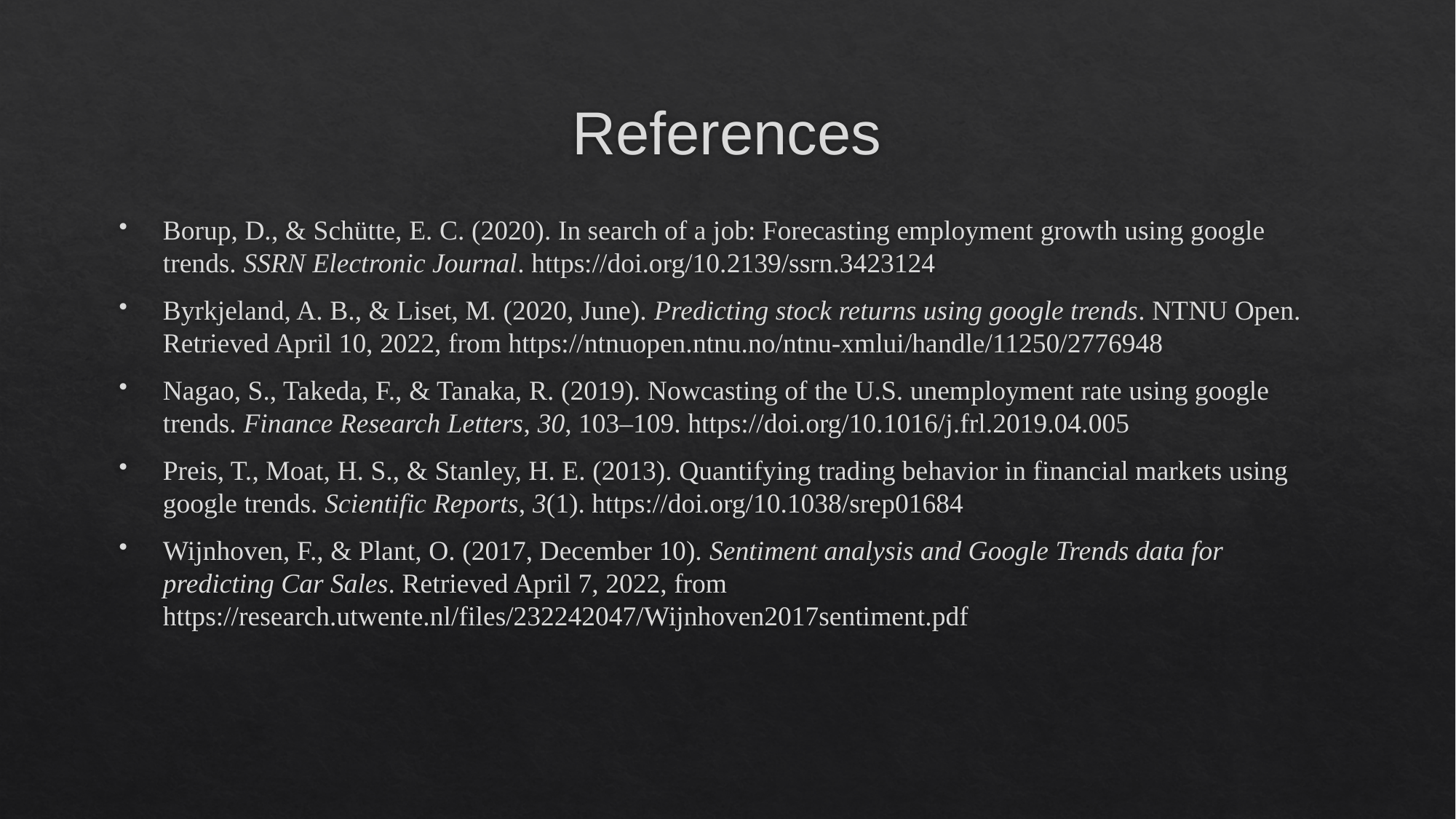

# References
Borup, D., & Schütte, E. C. (2020). In search of a job: Forecasting employment growth using google trends. SSRN Electronic Journal. https://doi.org/10.2139/ssrn.3423124
Byrkjeland, A. B., & Liset, M. (2020, June). Predicting stock returns using google trends. NTNU Open. Retrieved April 10, 2022, from https://ntnuopen.ntnu.no/ntnu-xmlui/handle/11250/2776948
Nagao, S., Takeda, F., & Tanaka, R. (2019). Nowcasting of the U.S. unemployment rate using google trends. Finance Research Letters, 30, 103–109. https://doi.org/10.1016/j.frl.2019.04.005
Preis, T., Moat, H. S., & Stanley, H. E. (2013). Quantifying trading behavior in financial markets using google trends. Scientific Reports, 3(1). https://doi.org/10.1038/srep01684
Wijnhoven, F., & Plant, O. (2017, December 10). Sentiment analysis and Google Trends data for predicting Car Sales. Retrieved April 7, 2022, from https://research.utwente.nl/files/232242047/Wijnhoven2017sentiment.pdf